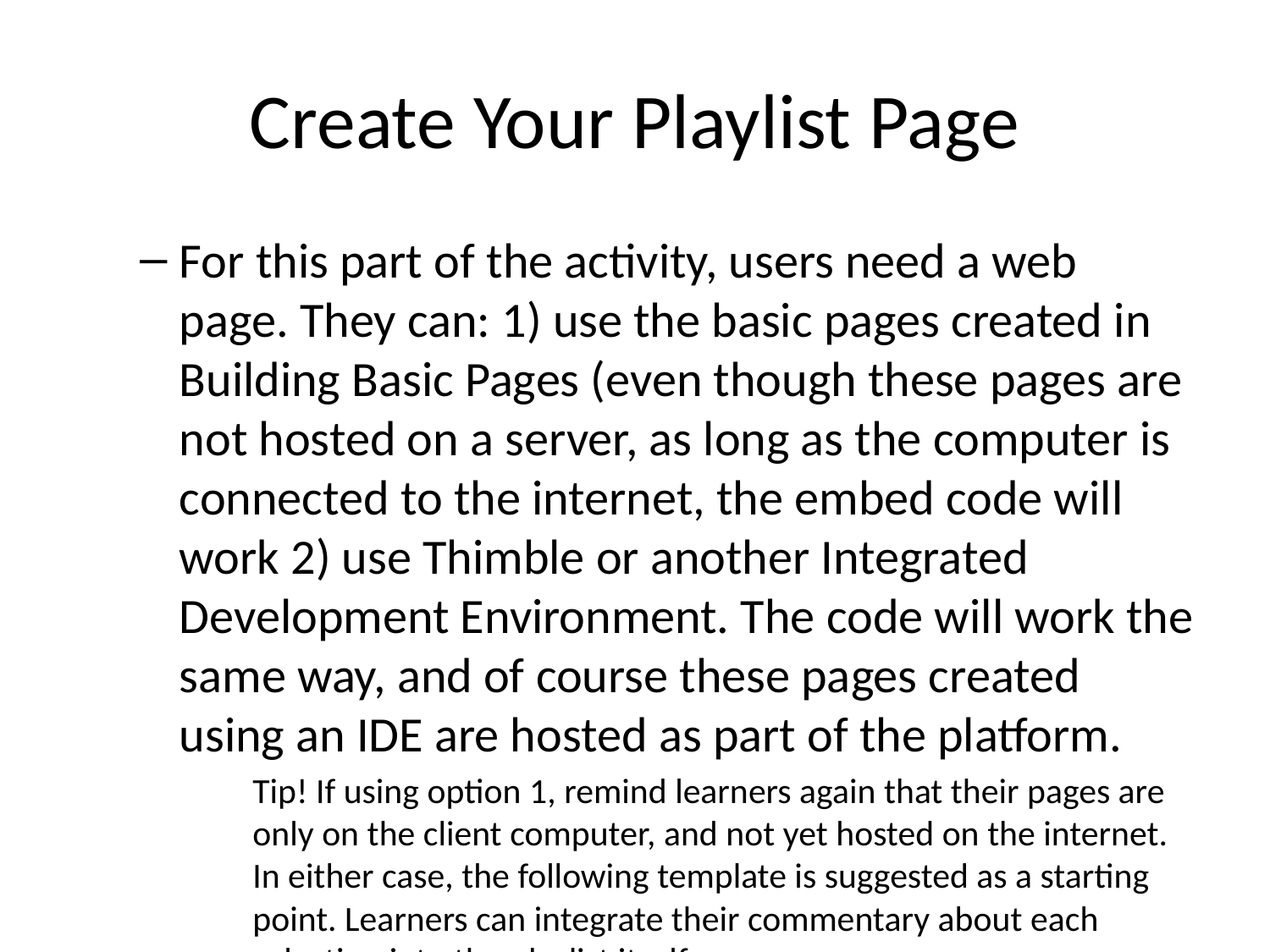

# Create Your Playlist Page
For this part of the activity, users need a web page. They can: 1) use the basic pages created in Building Basic Pages (even though these pages are not hosted on a server, as long as the computer is connected to the internet, the embed code will work 2) use Thimble or another Integrated Development Environment. The code will work the same way, and of course these pages created using an IDE are hosted as part of the platform.
Tip! If using option 1, remind learners again that their pages are only on the client computer, and not yet hosted on the internet. In either case, the following template is suggested as a starting point. Learners can integrate their commentary about each selection into the playlist itself.